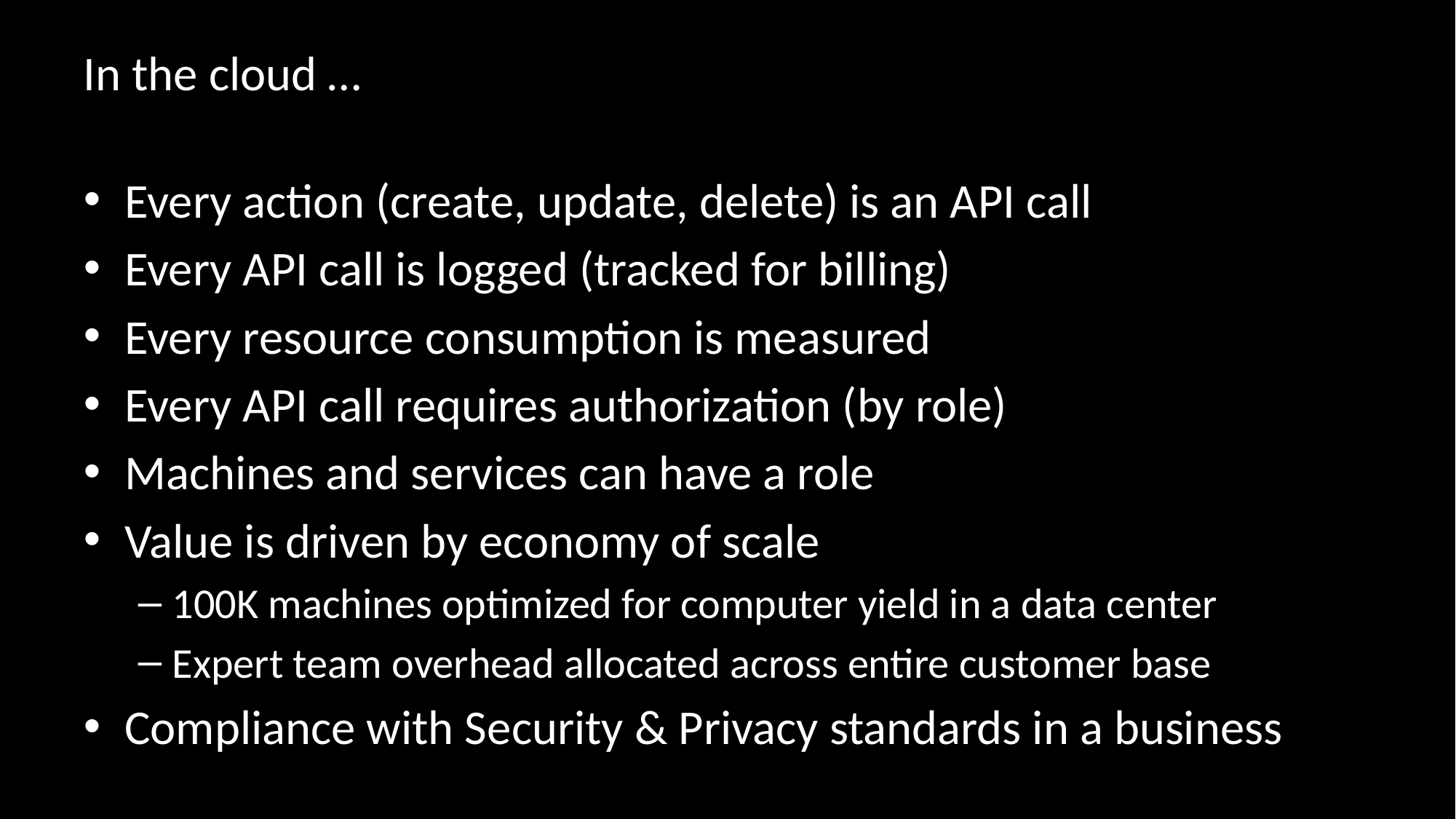

# In the cloud …
Every action (create, update, delete) is an API call
Every API call is logged (tracked for billing)
Every resource consumption is measured
Every API call requires authorization (by role)
Machines and services can have a role
Value is driven by economy of scale
100K machines optimized for computer yield in a data center
Expert team overhead allocated across entire customer base
Compliance with Security & Privacy standards in a business